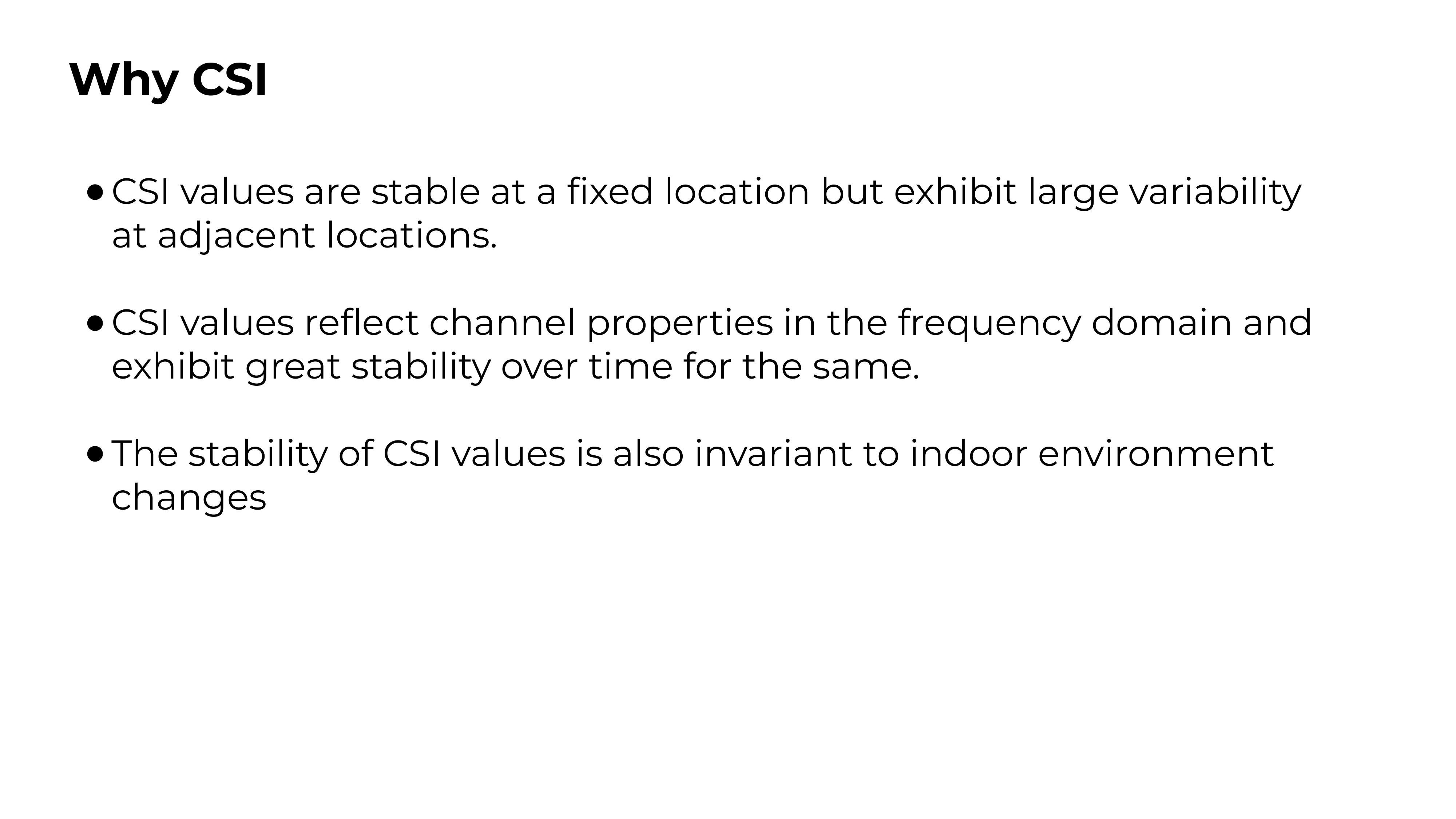

Why CSI
CSI values are stable at a fixed location but exhibit large variability at adjacent locations.

CSI values reflect channel properties in the frequency domain and exhibit great stability over time for the same.

The stability of CSI values is also invariant to indoor environment changes